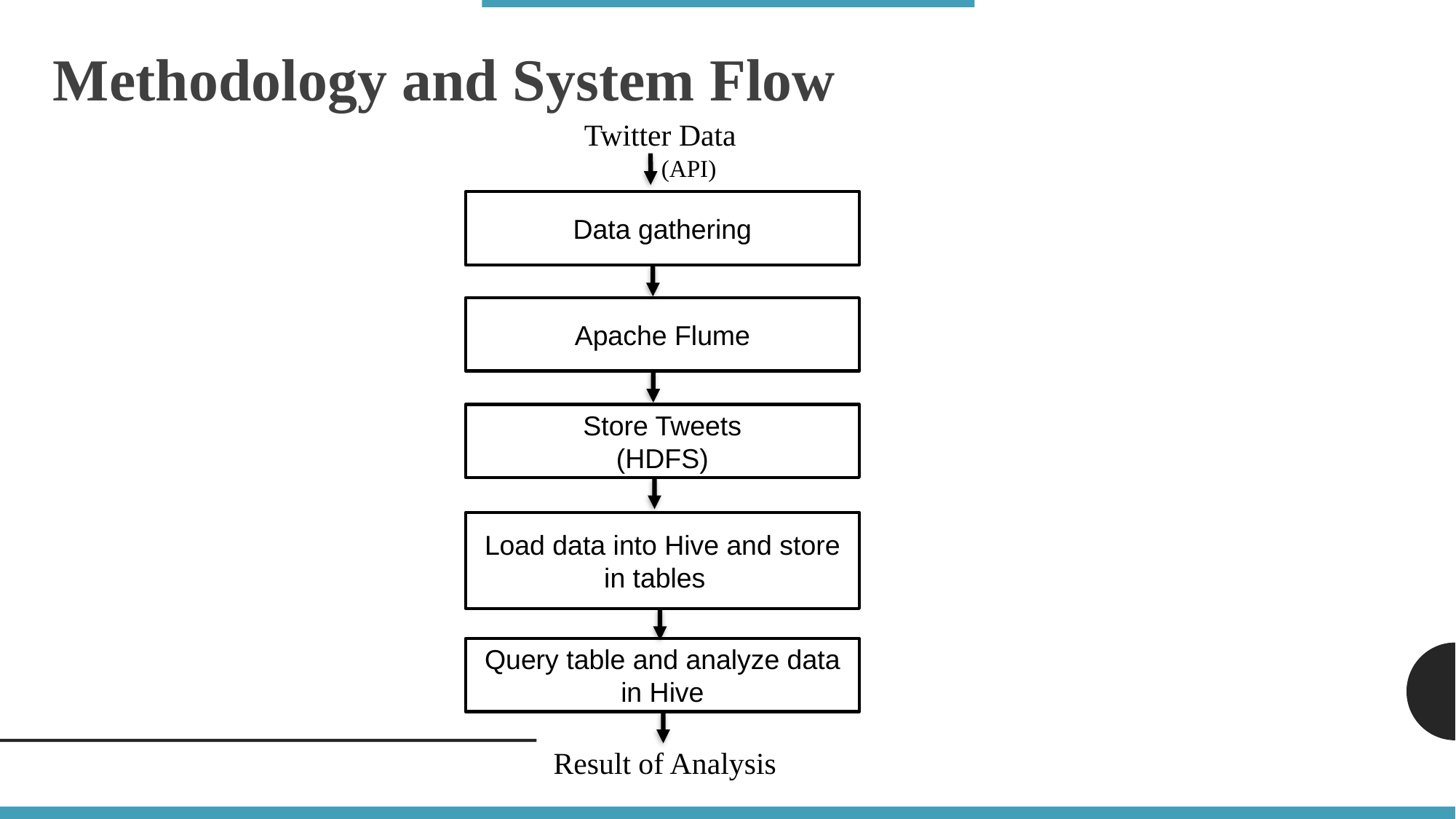

Methodology and System Flow
Twitter Data
(API)

Data gathering

Apache Flume

Store Tweets
(HDFS)

Load data into Hive and store in tables

Query table and analyze data in Hive

Result of Analysis